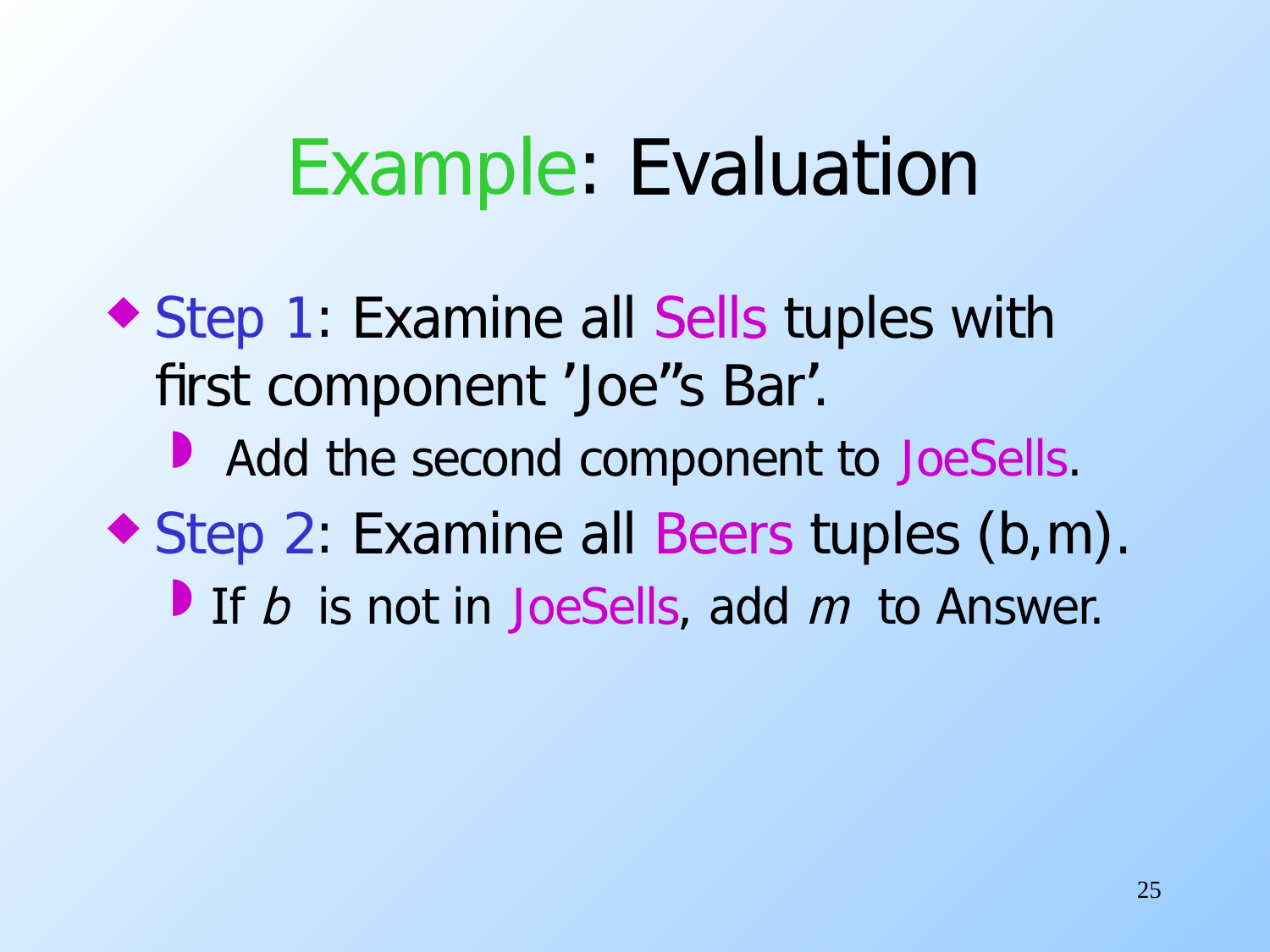

# Example: Evaluation
Step 1: Examine all Sells tuples with first component ’Joe’’s Bar’.
 Add the second component to JoeSells.
Step 2: Examine all Beers tuples (b,m).
If b  is not in JoeSells, add m  to Answer.
25